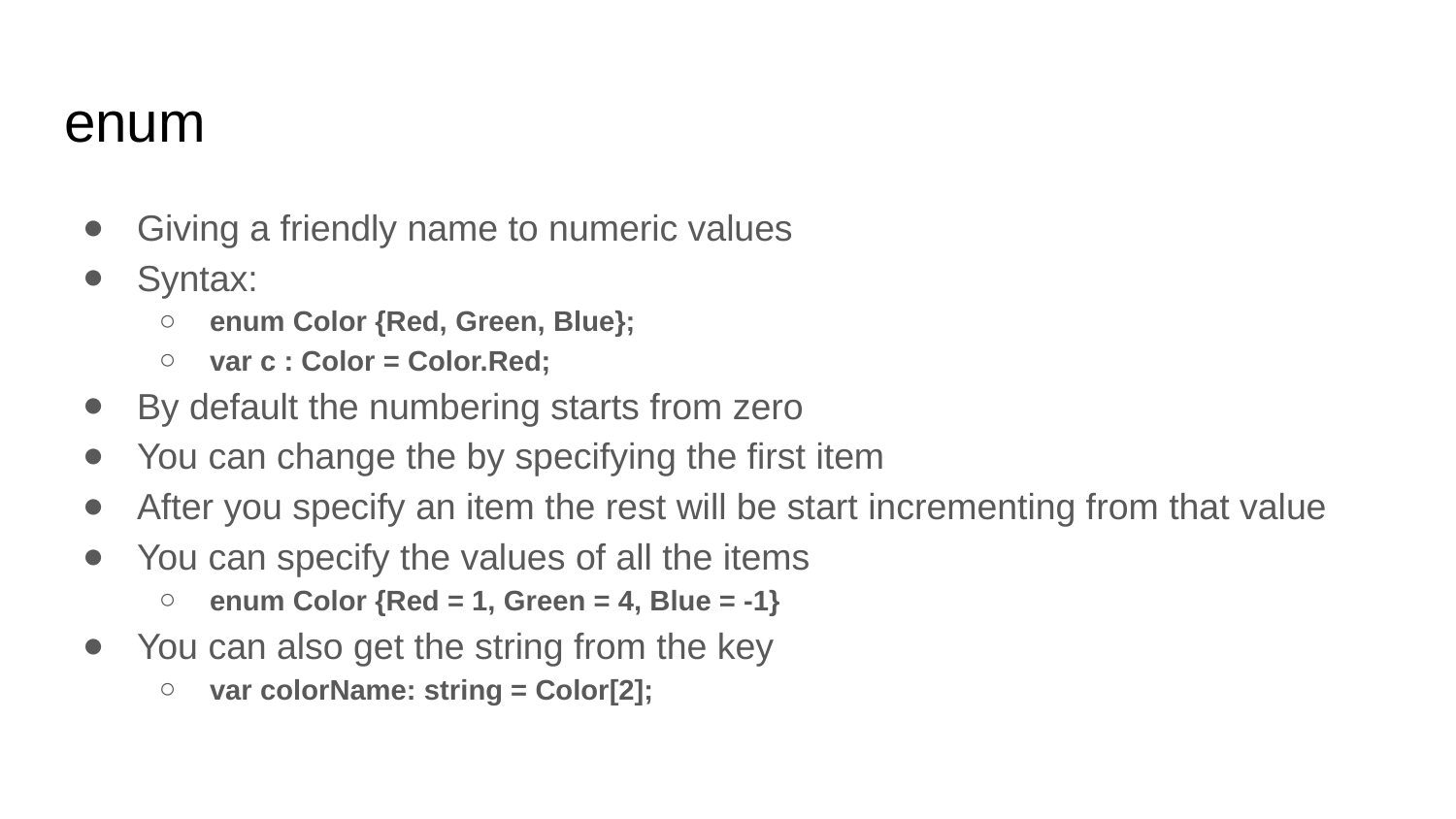

# enum
Giving a friendly name to numeric values
Syntax:
enum Color {Red, Green, Blue};
var c : Color = Color.Red;
By default the numbering starts from zero
You can change the by specifying the first item
After you specify an item the rest will be start incrementing from that value
You can specify the values of all the items
enum Color {Red = 1, Green = 4, Blue = -1}
You can also get the string from the key
var colorName: string = Color[2];